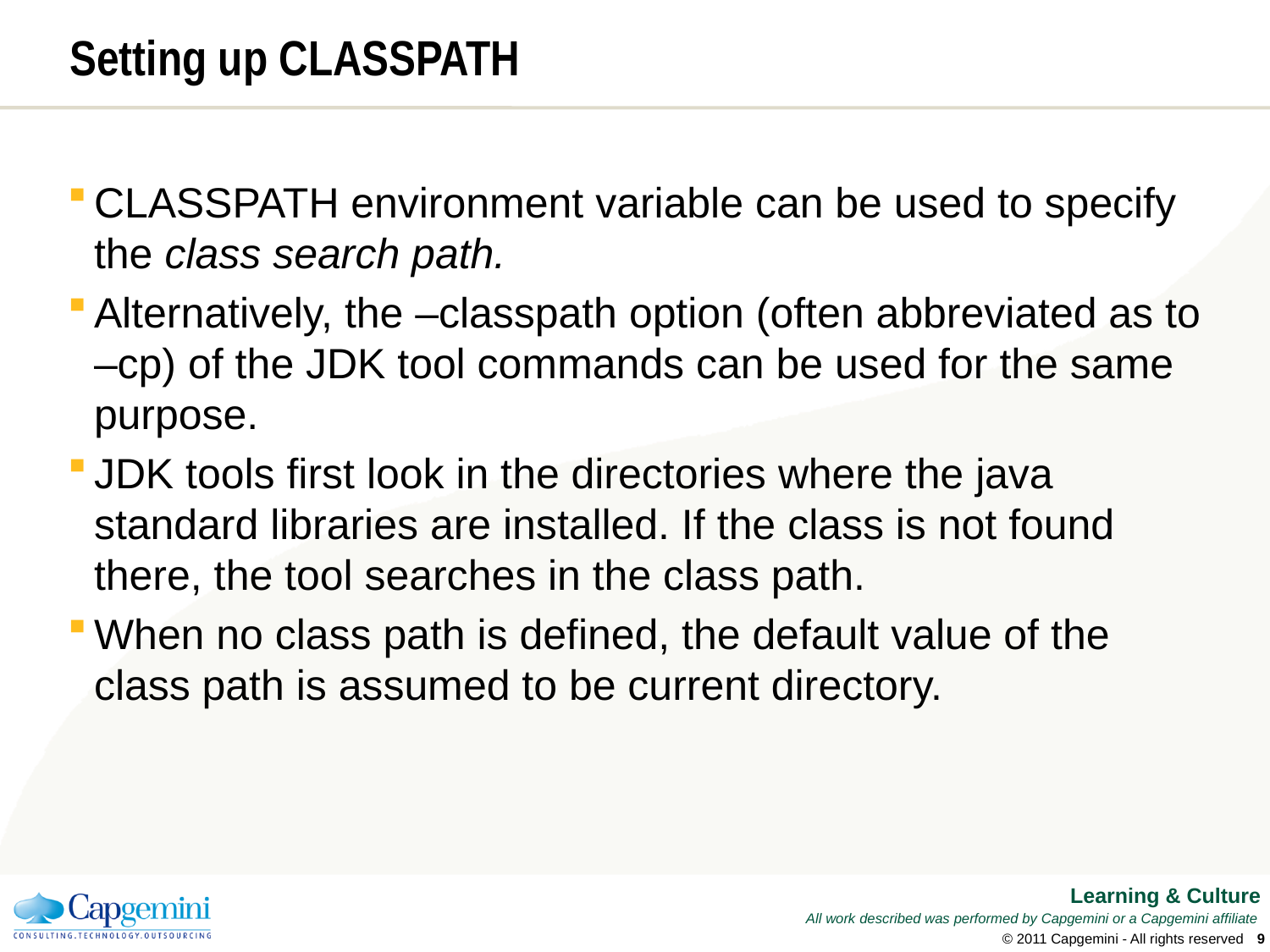

# Setting up CLASSPATH
CLASSPATH environment variable can be used to specify the class search path.
Alternatively, the –classpath option (often abbreviated as to –cp) of the JDK tool commands can be used for the same purpose.
JDK tools first look in the directories where the java standard libraries are installed. If the class is not found there, the tool searches in the class path.
When no class path is defined, the default value of the class path is assumed to be current directory.
© 2011 Capgemini - All rights reserved
9